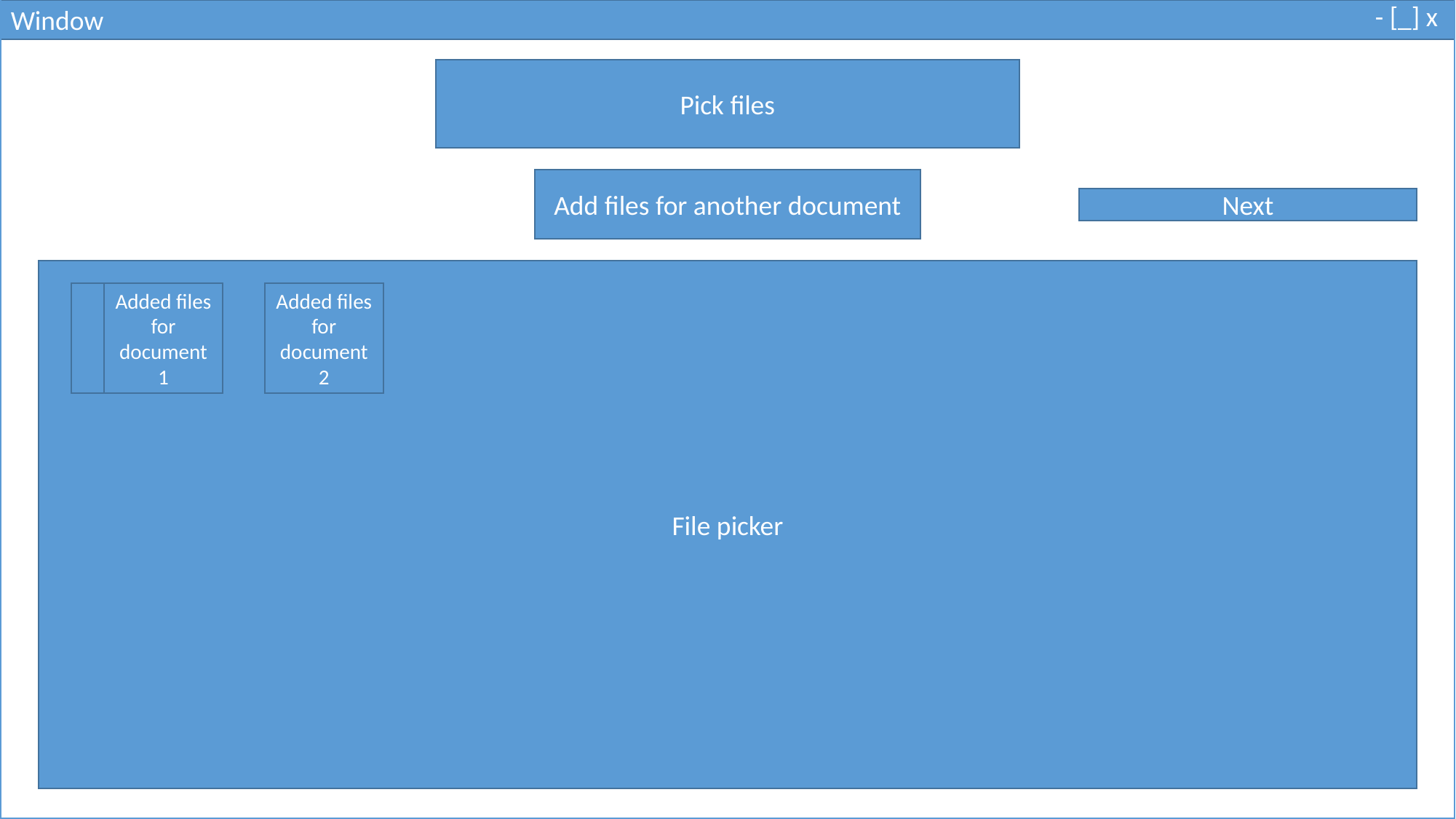

- [_] x
Window

Pick files
Add files for another document
Next
File picker

Added files for document 1
Added files for document 2